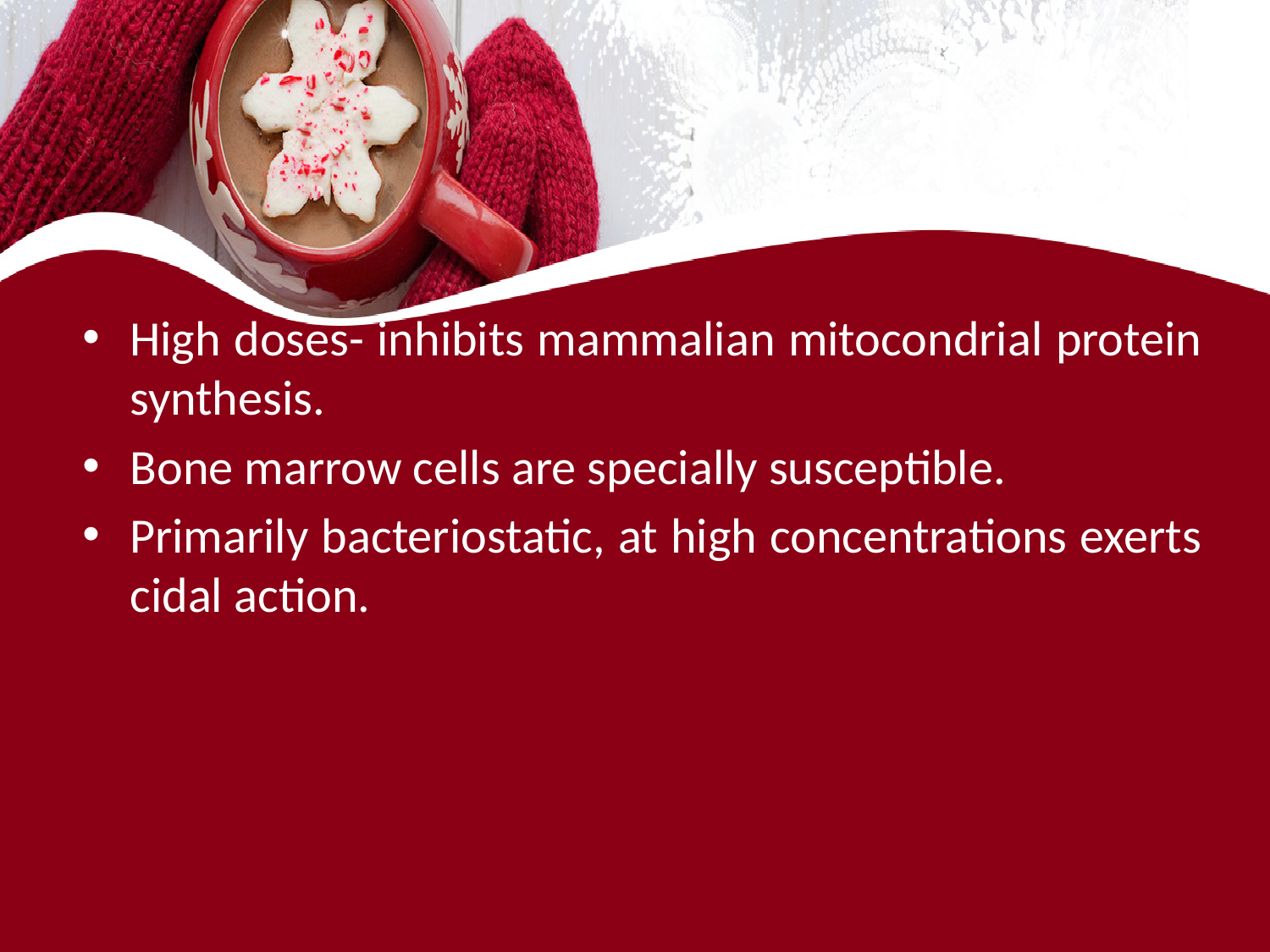

#
High doses- inhibits mammalian mitocondrial protein synthesis.
Bone marrow cells are specially susceptible.
Primarily bacteriostatic, at high concentrations exerts cidal action.